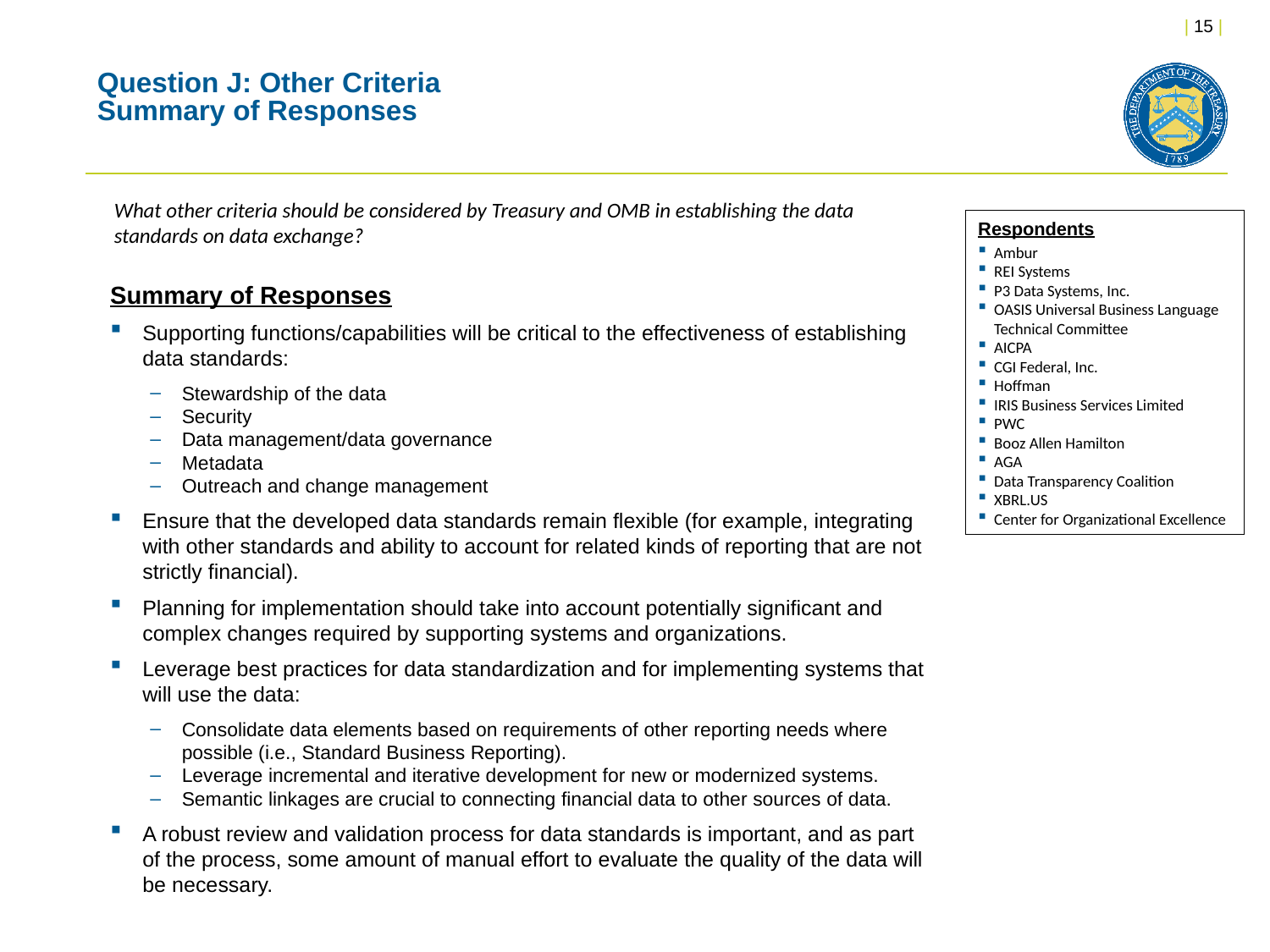

# Question J: Other Criteria Summary of Responses
What other criteria should be considered by Treasury and OMB in establishing the data standards on data exchange?
Respondents
Ambur
REI Systems
P3 Data Systems, Inc.
OASIS Universal Business Language Technical Committee
AICPA
CGI Federal, Inc.
Hoffman
IRIS Business Services Limited
PWC
Booz Allen Hamilton
AGA
Data Transparency Coalition
XBRL.US
Center for Organizational Excellence
Summary of Responses
Supporting functions/capabilities will be critical to the effectiveness of establishing data standards:
Stewardship of the data
Security
Data management/data governance
Metadata
Outreach and change management
Ensure that the developed data standards remain flexible (for example, integrating with other standards and ability to account for related kinds of reporting that are not strictly financial).
Planning for implementation should take into account potentially significant and complex changes required by supporting systems and organizations.
Leverage best practices for data standardization and for implementing systems that will use the data:
Consolidate data elements based on requirements of other reporting needs where possible (i.e., Standard Business Reporting).
Leverage incremental and iterative development for new or modernized systems.
Semantic linkages are crucial to connecting financial data to other sources of data.
A robust review and validation process for data standards is important, and as part of the process, some amount of manual effort to evaluate the quality of the data will be necessary.